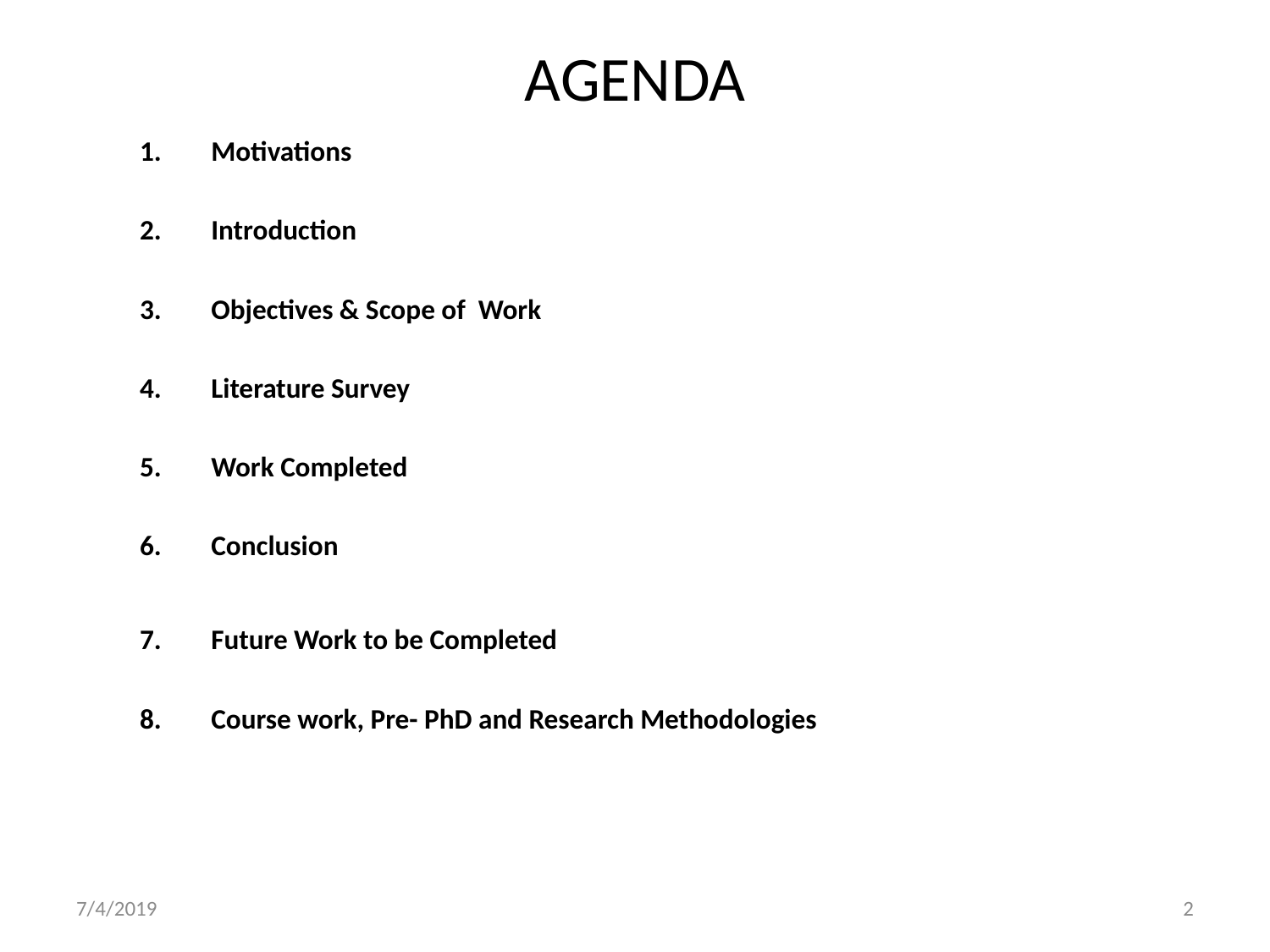

# AGENDA
Motivations

Introduction

Objectives & Scope of  Work

Literature Survey

Work Completed

Conclusion

Future Work to be Completed

Course work, Pre- PhD and Research Methodologies

7/4/2019
2